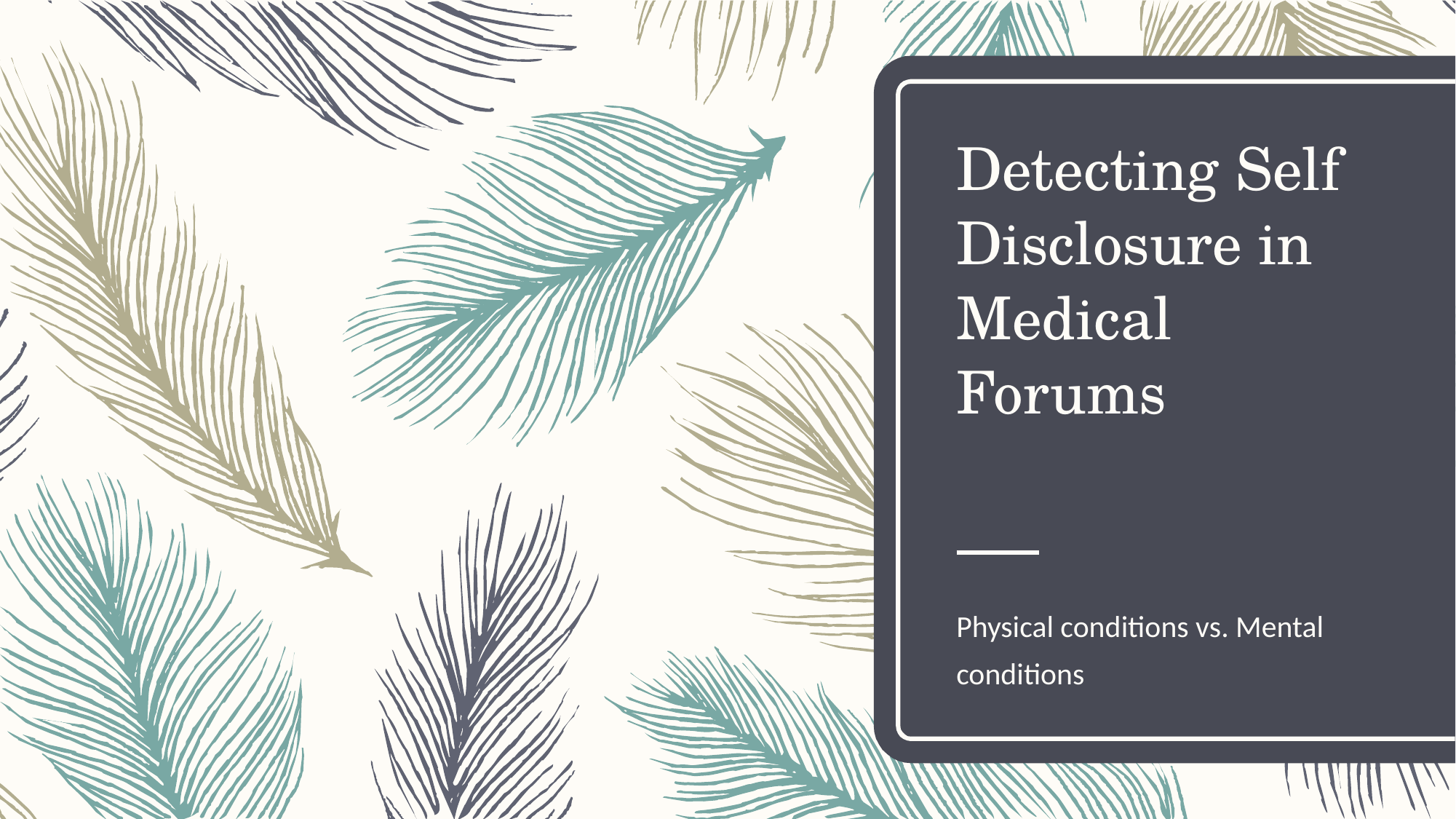

# Detecting Self Disclosure in Medical Forums
Physical conditions vs. Mental conditions